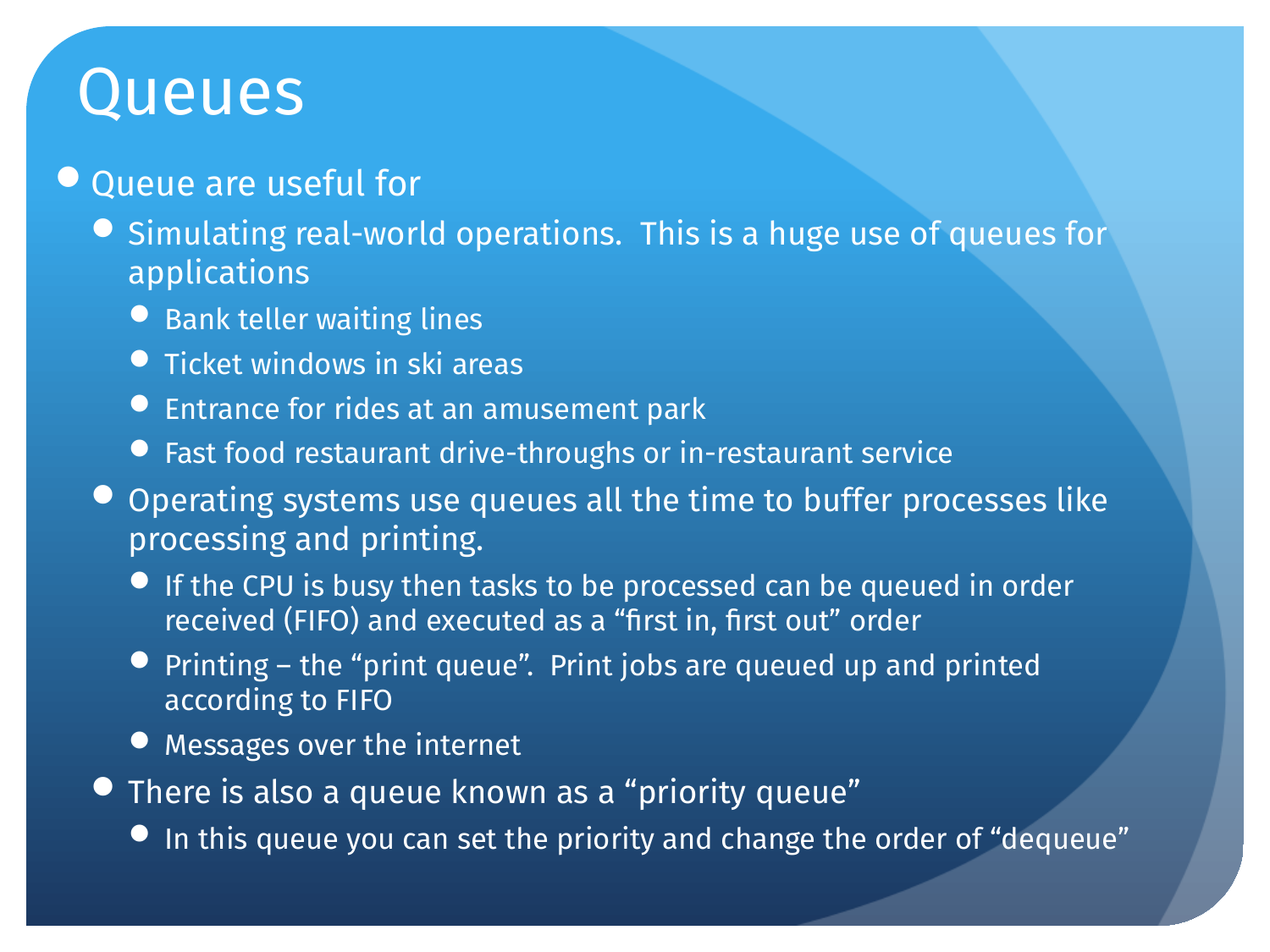

# Queues
Queue are useful for
Simulating real-world operations.  This is a huge use of queues for applications
Bank teller waiting lines
Ticket windows in ski areas
Entrance for rides at an amusement park
Fast food restaurant drive-throughs or in-restaurant service
Operating systems use queues all the time to buffer processes like processing and printing.
If the CPU is busy then tasks to be processed can be queued in order received (FIFO) and executed as a “first in, first out” order
Printing – the “print queue”.  Print jobs are queued up and printed according to FIFO
Messages over the internet
There is also a queue known as a “priority queue”
In this queue you can set the priority and change the order of “dequeue”